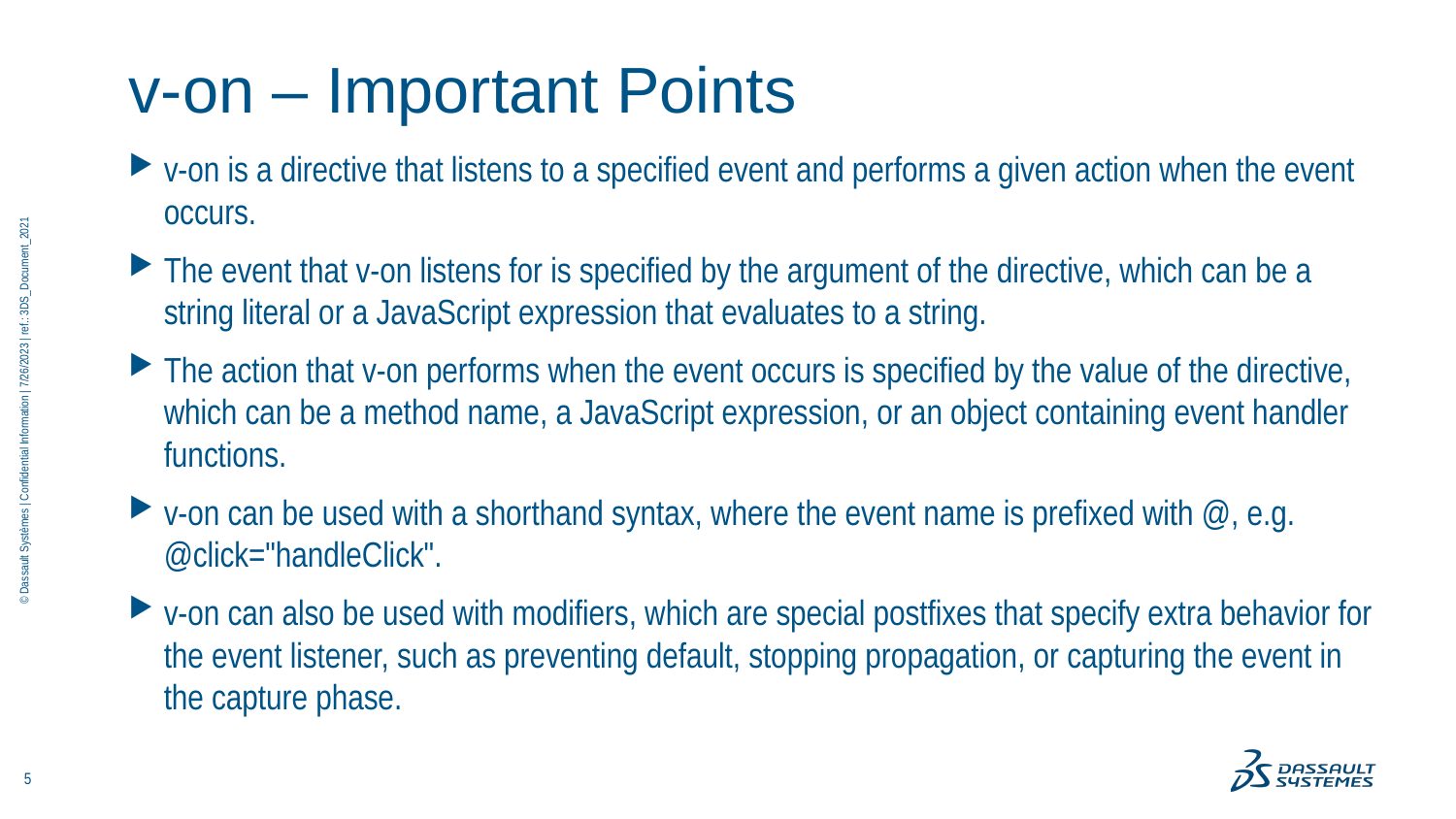

# v-on – Important Points
v-on is a directive that listens to a specified event and performs a given action when the event occurs.
The event that v-on listens for is specified by the argument of the directive, which can be a string literal or a JavaScript expression that evaluates to a string.
The action that v-on performs when the event occurs is specified by the value of the directive, which can be a method name, a JavaScript expression, or an object containing event handler functions.
v-on can be used with a shorthand syntax, where the event name is prefixed with @, e.g. @click="handleClick".
v-on can also be used with modifiers, which are special postfixes that specify extra behavior for the event listener, such as preventing default, stopping propagation, or capturing the event in the capture phase.